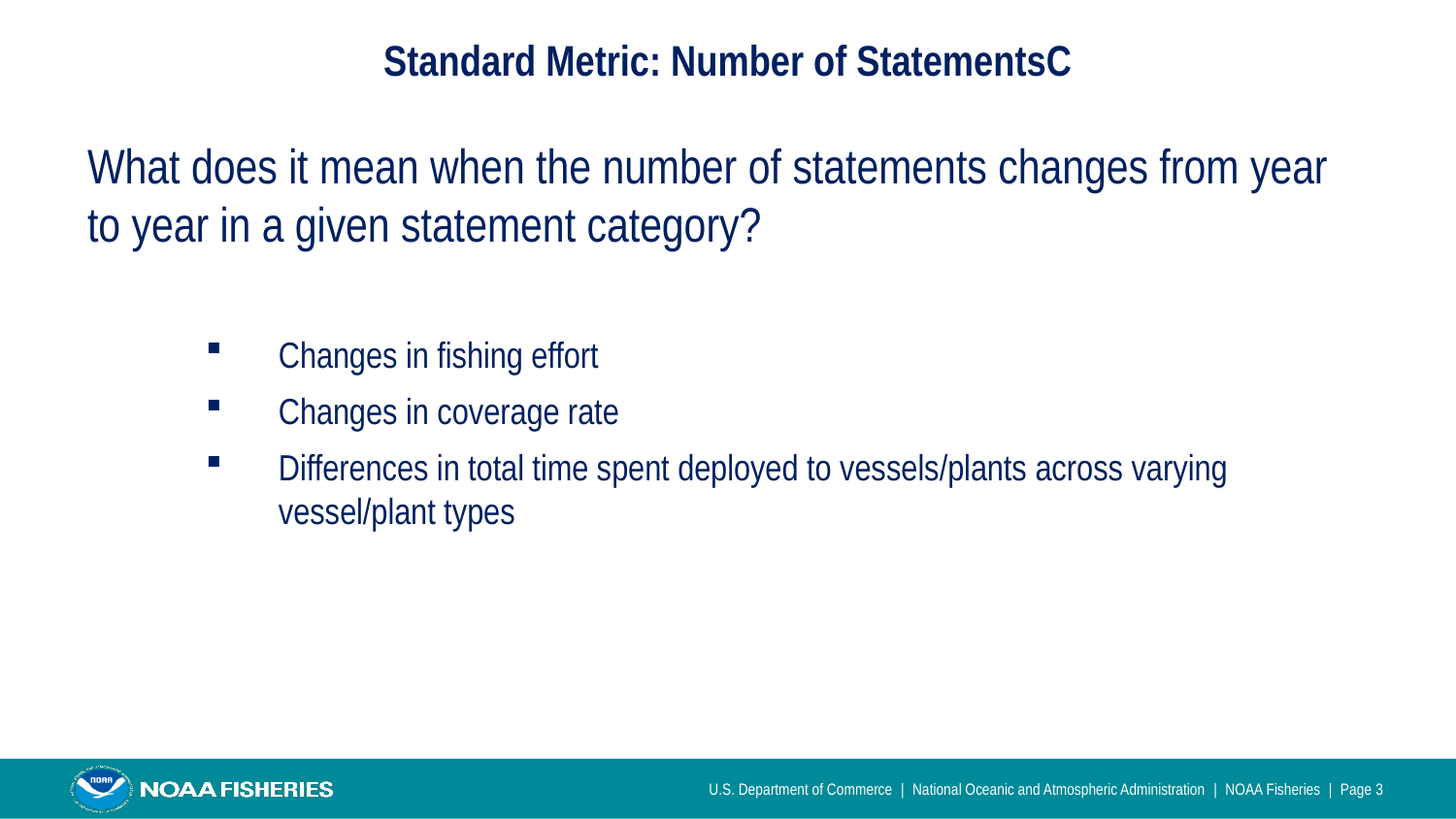

# Standard Metric: Number of StatementsC
What does it mean when the number of statements changes from year to year in a given statement category?

Changes in fishing effort
Changes in coverage rate
Differences in total time spent deployed to vessels/plants across varying vessel/plant types

U.S. Department of Commerce | National Oceanic and Atmospheric Administration | NOAA Fisheries | Page 3